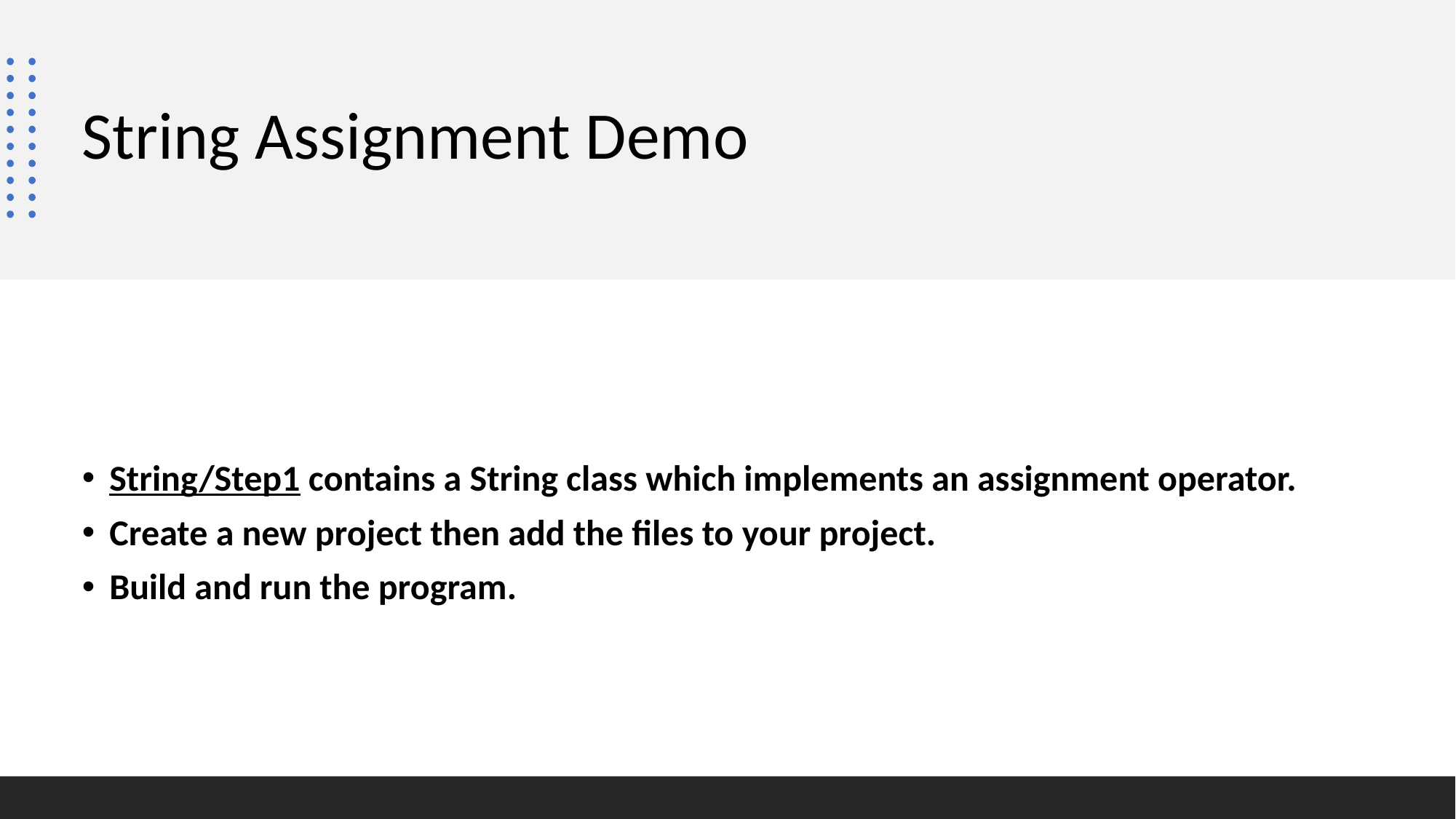

# String Assignment Demo

String/Step1 contains a String class which implements an assignment operator.
Create a new project then add the files to your project.
Build and run the program.